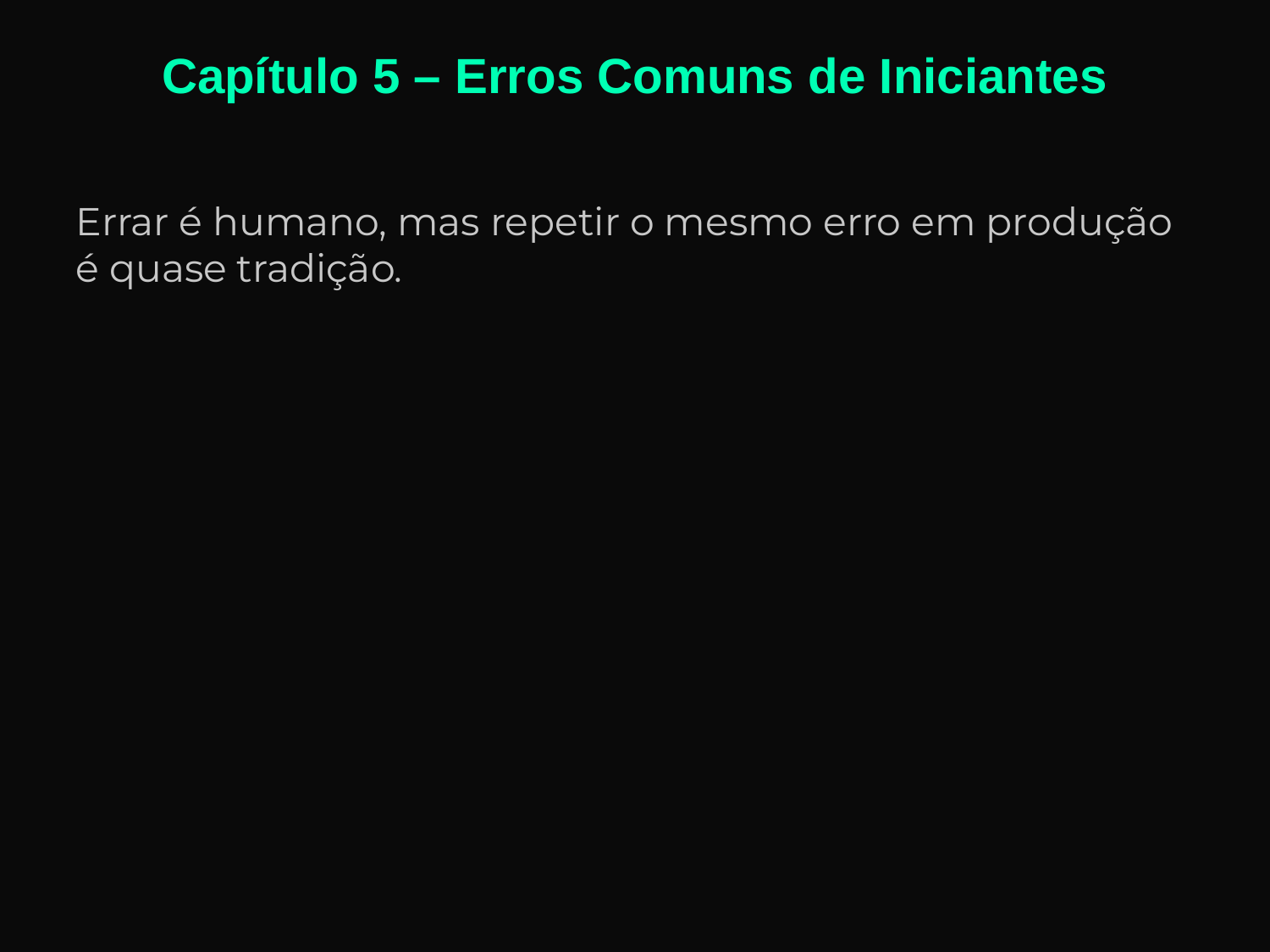

Capítulo 5 – Erros Comuns de Iniciantes
Errar é humano, mas repetir o mesmo erro em produção é quase tradição.